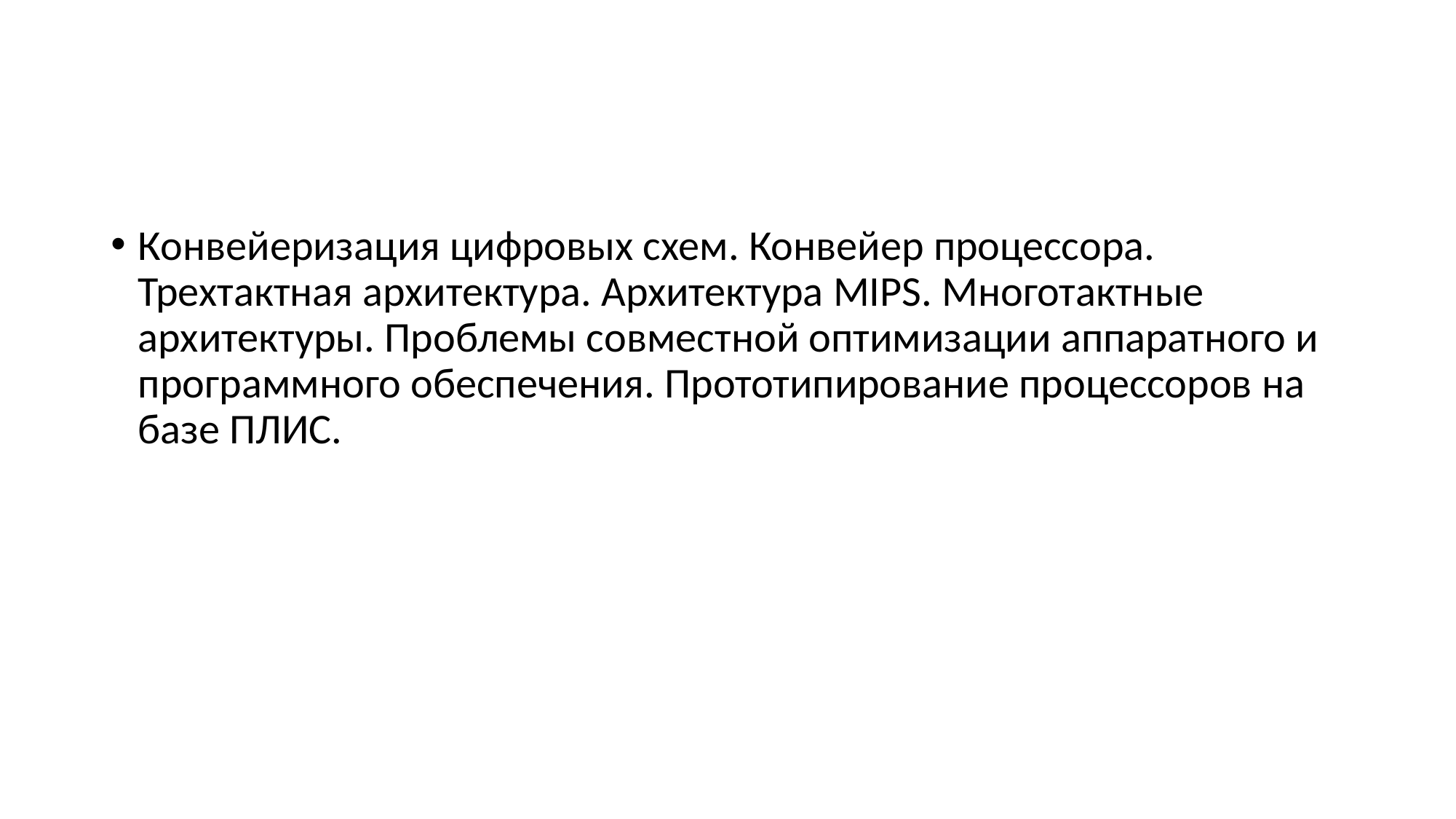

#
Конвейеризация цифровых схем. Конвейер процессора. Трехтактная архитектура. Архитектура MIPS. Многотактные архитектуры. Проблемы совместной оптимизации аппаратного и программного обеспечения. Прототипирование процессоров на базе ПЛИС.